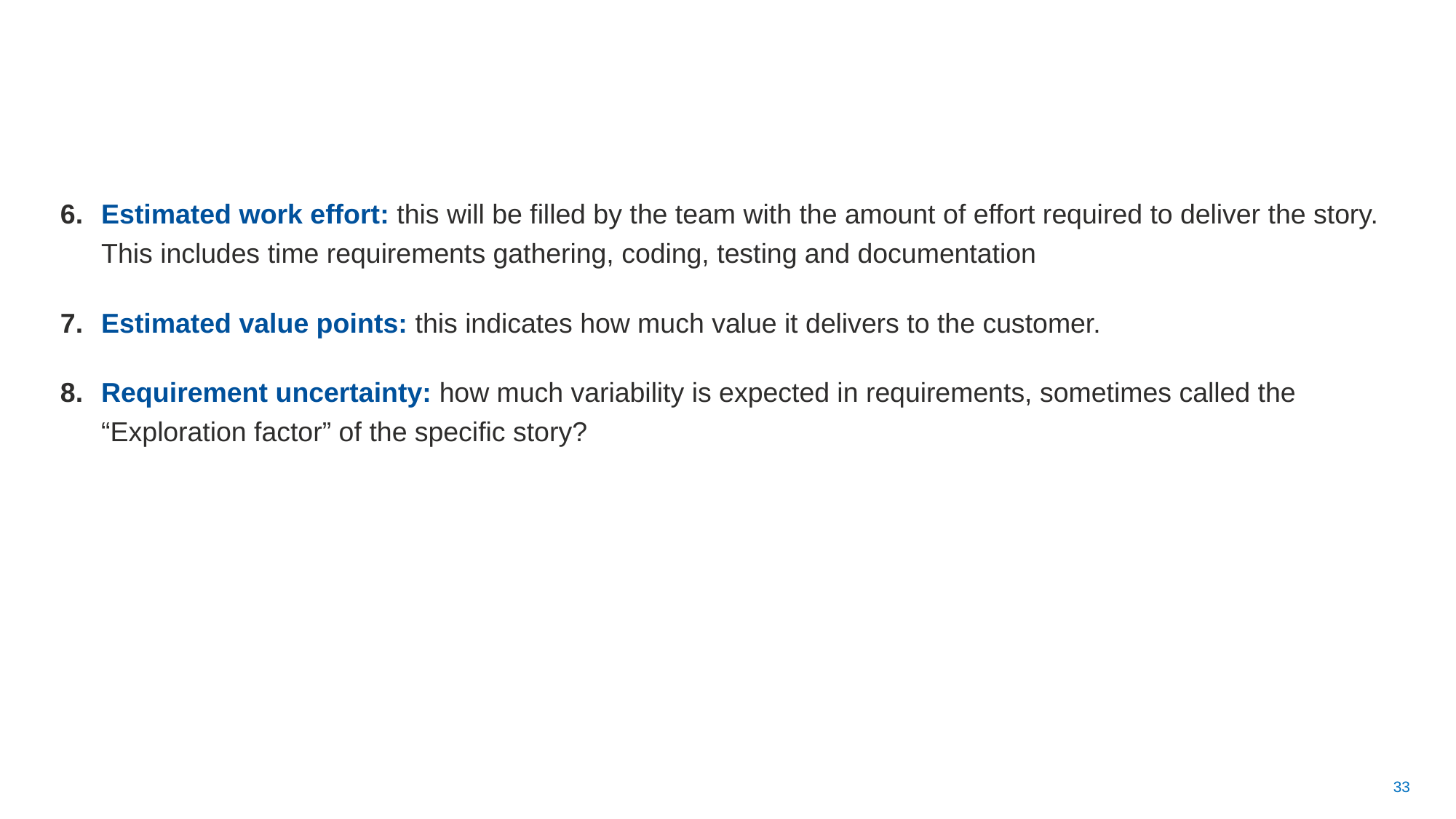

#
Estimated work effort: this will be filled by the team with the amount of effort required to deliver the story. This includes time requirements gathering, coding, testing and documentation
Estimated value points: this indicates how much value it delivers to the customer.
Requirement uncertainty: how much variability is expected in requirements, sometimes called the “Exploration factor” of the specific story?